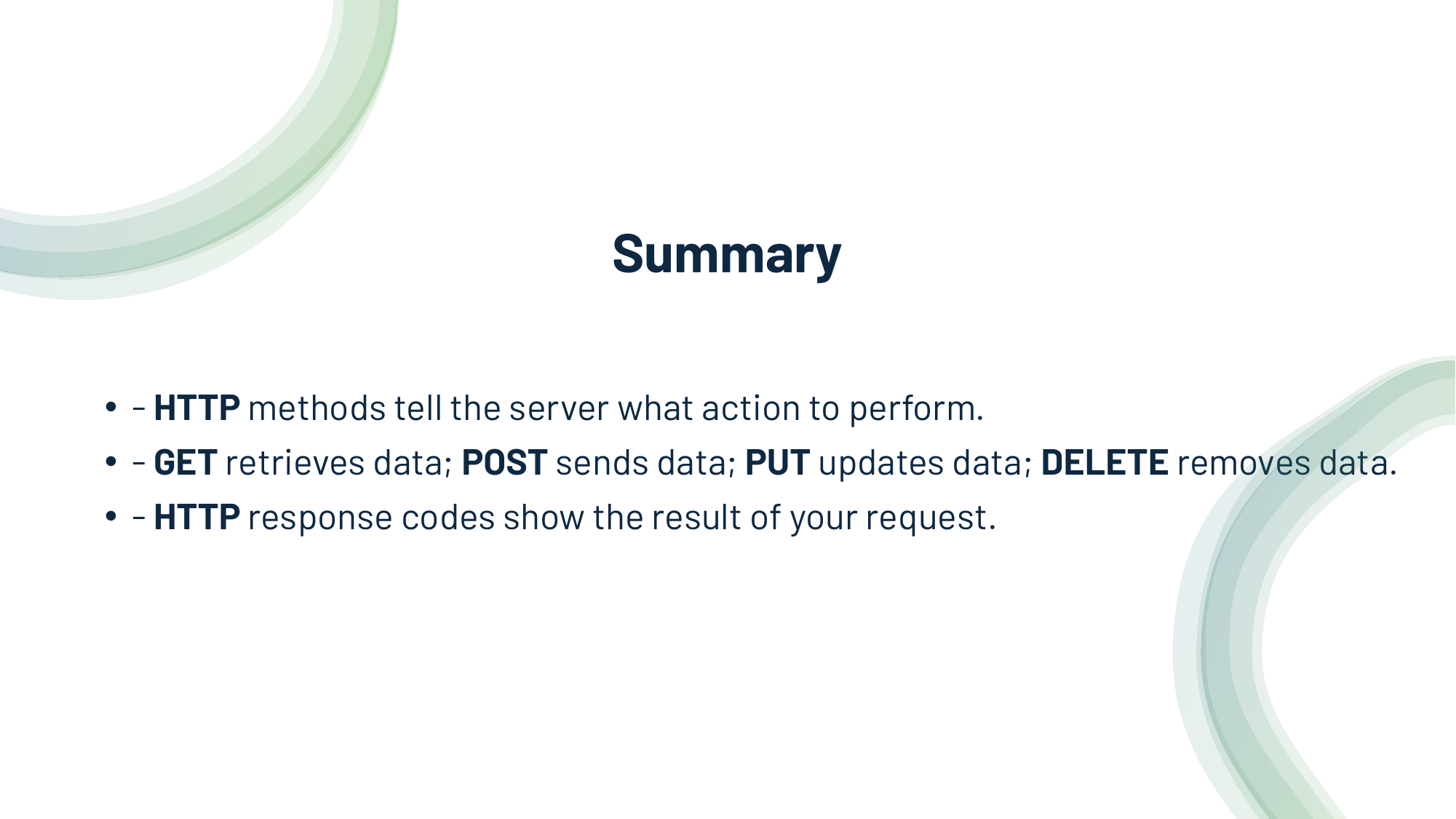

# Summary

- HTTP methods tell the server what action to perform.
- GET retrieves data; POST sends data; PUT updates data; DELETE removes data.
- HTTP response codes show the result of your request.